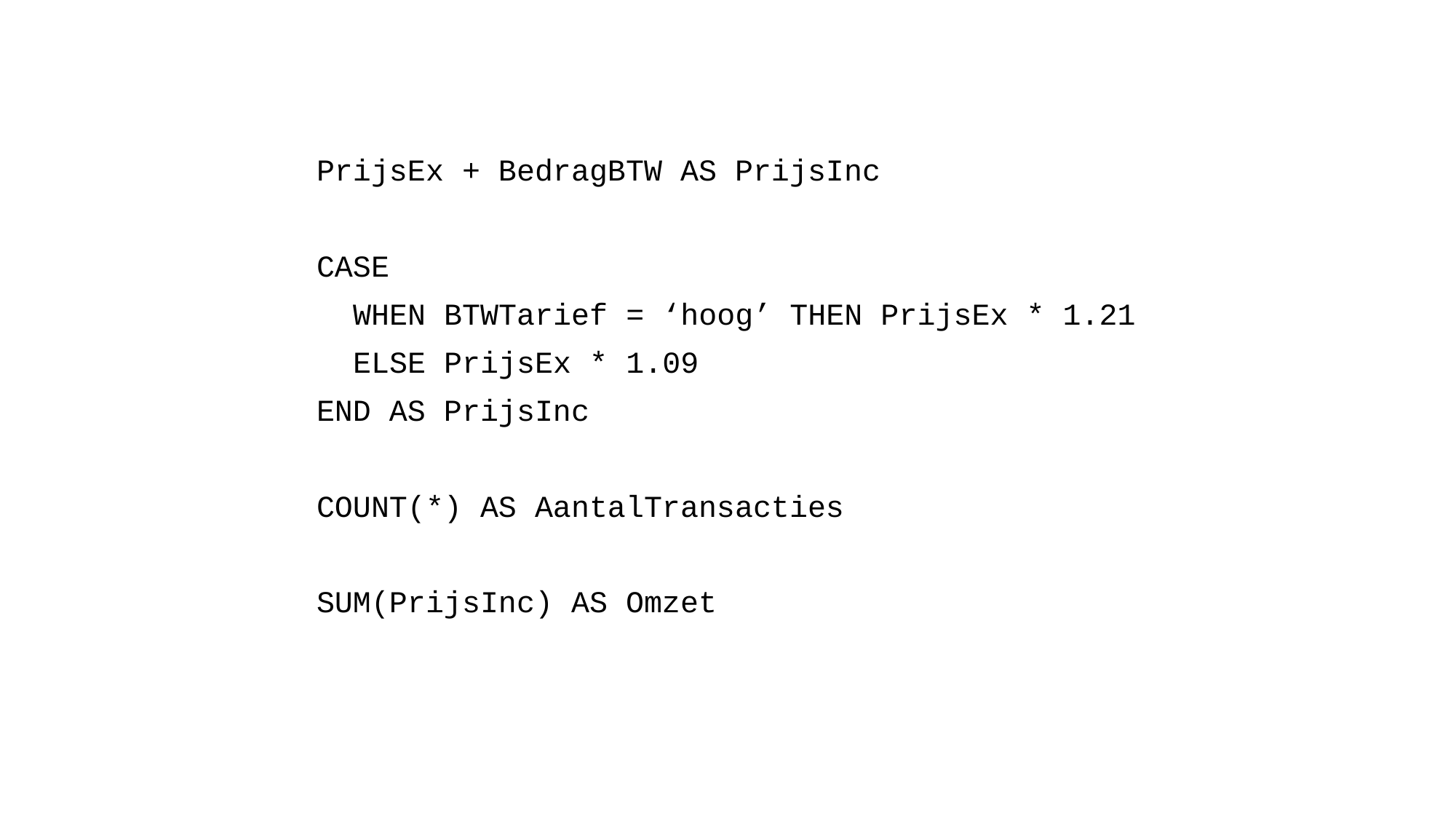

PrijsEx + BedragBTW AS PrijsInc

CASE
  WHEN BTWTarief = ‘hoog’ THEN PrijsEx * 1.21
  ELSE PrijsEx * 1.09
END AS PrijsInc

COUNT(*) AS AantalTransacties

SUM(PrijsInc) AS Omzet